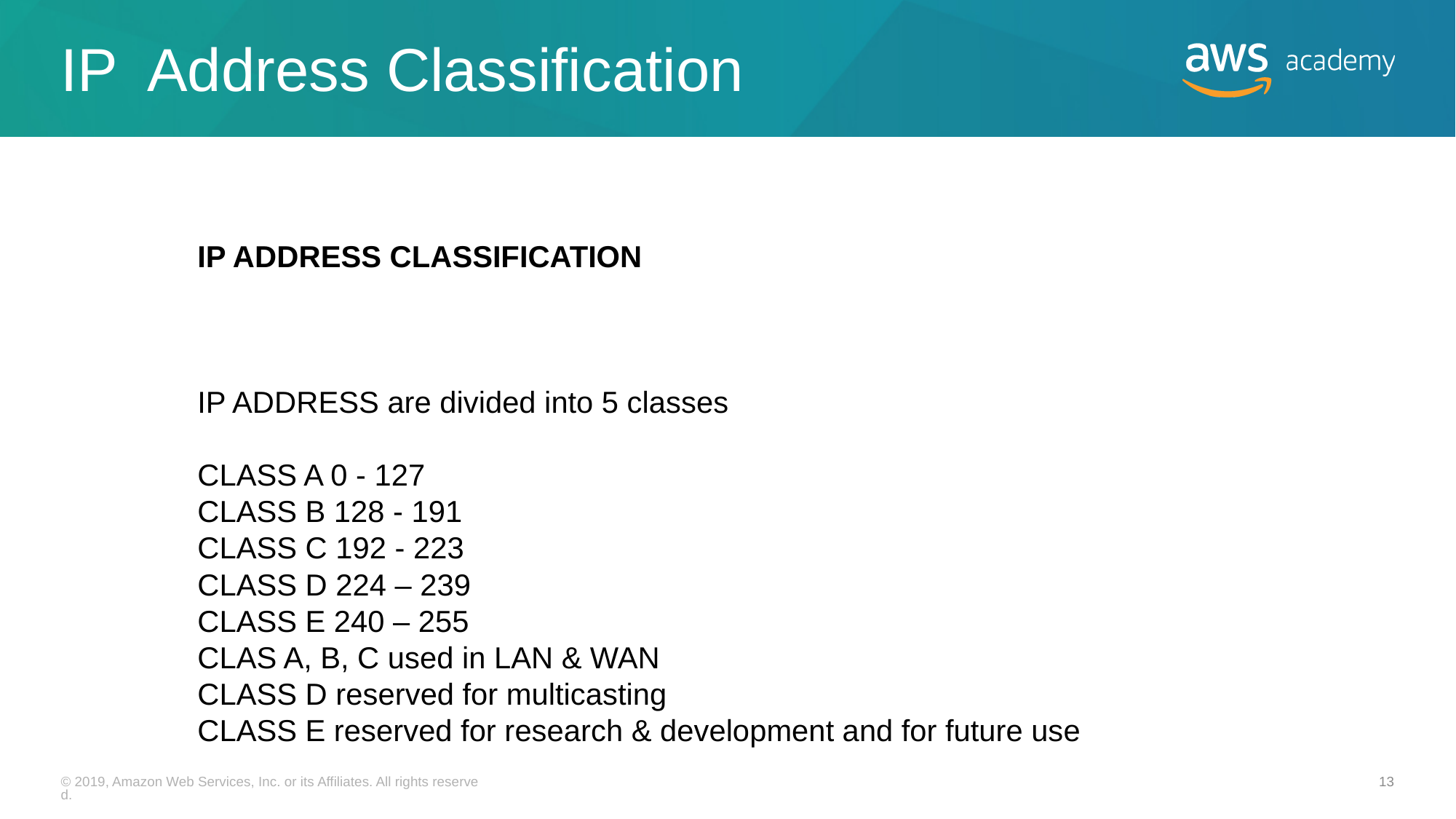

# IP  Address Classification
IP ADDRESS CLASSIFICATION

IP ADDRESS are divided into 5 classes

CLASS A 0 - 127
CLASS B 128 - 191
CLASS C 192 - 223
CLASS D 224 – 239
CLASS E 240 – 255
CLAS A, B, C used in LAN & WAN
CLASS D reserved for multicasting
CLASS E reserved for research & development and for future use

© 2019, Amazon Web Services, Inc. or its Affiliates. All rights reserved.
13